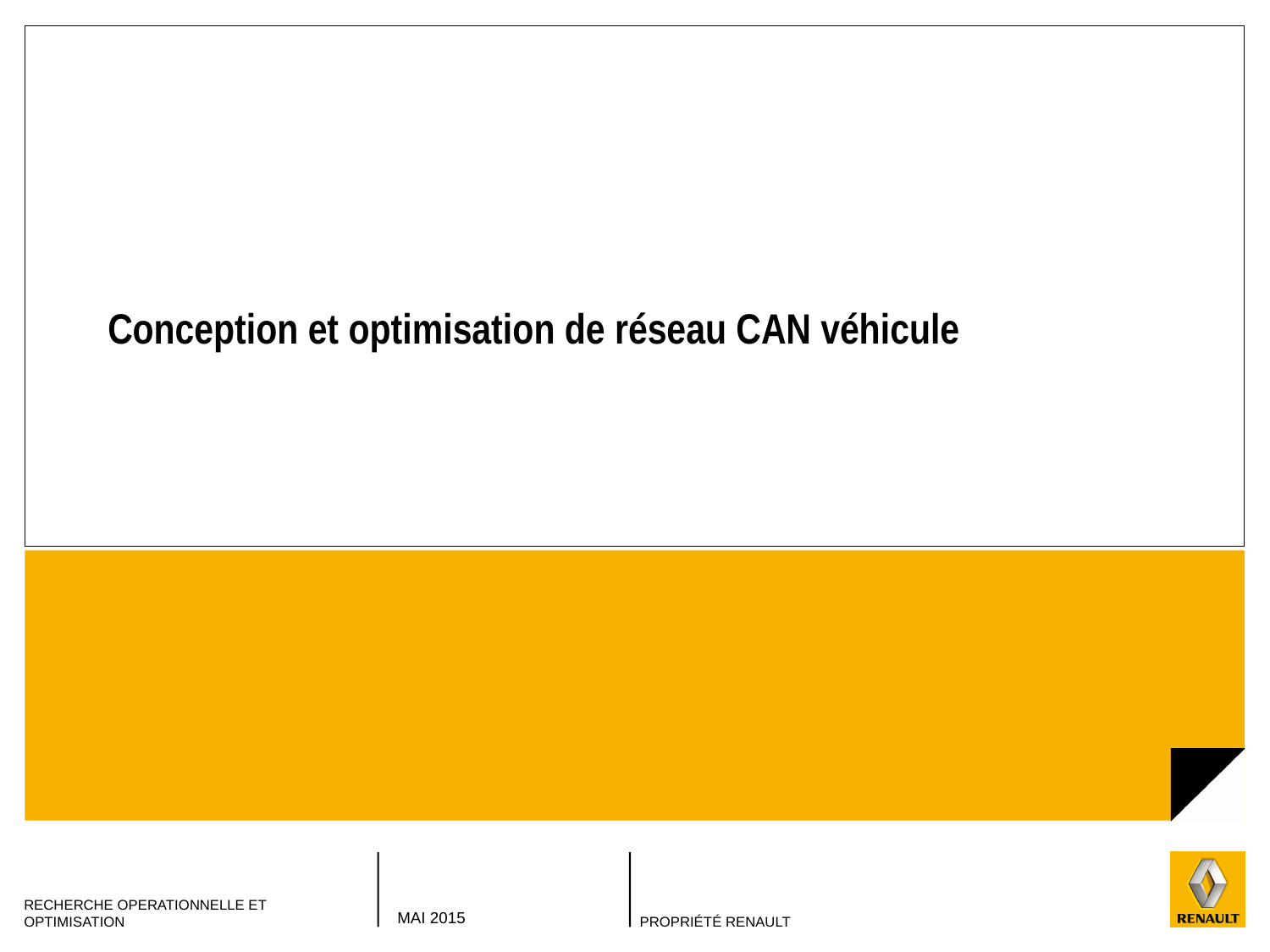

# Conception et optimisation de réseau CAN véhicule

MAI 2015